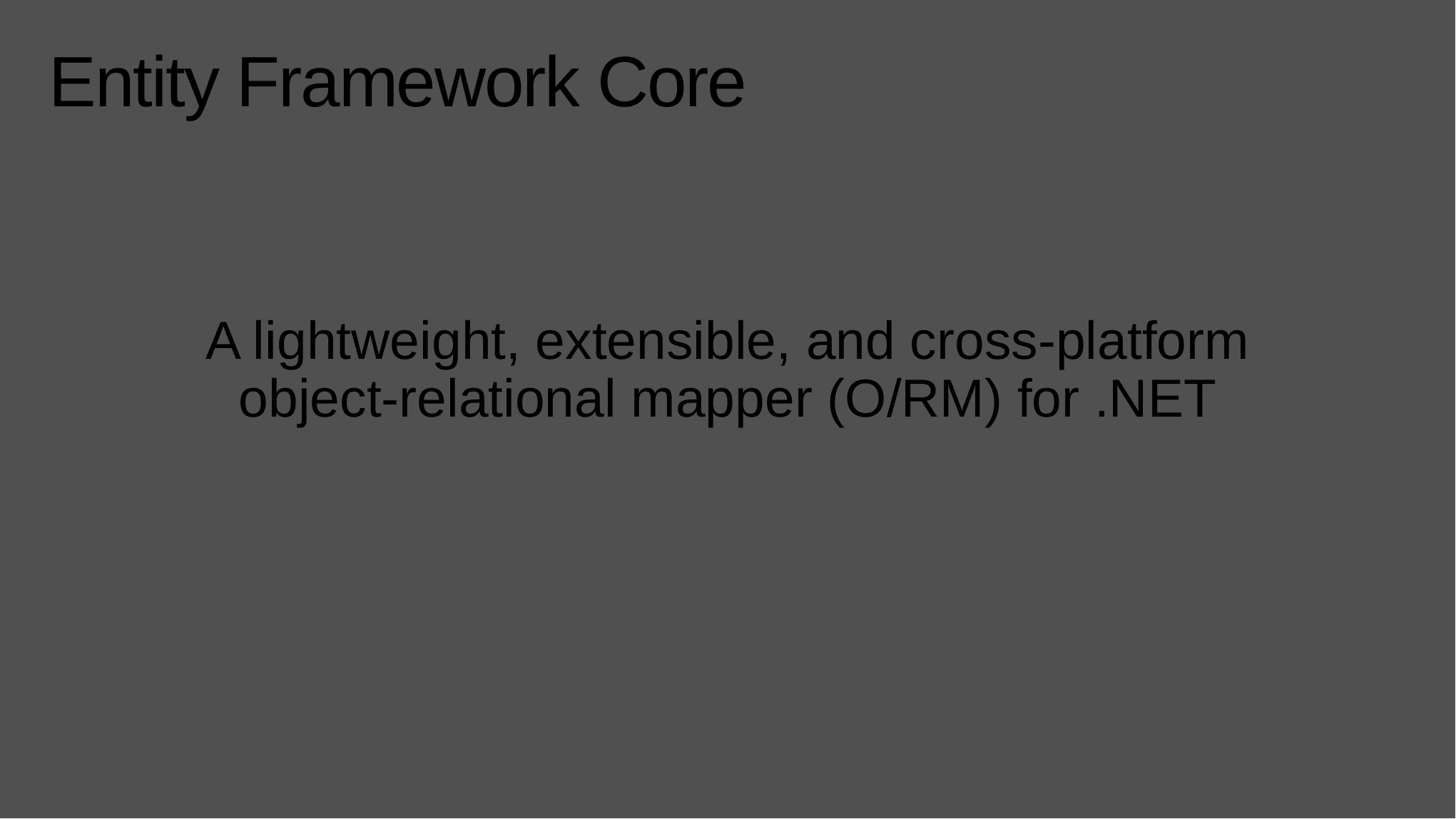

# Entity Framework Core
A lightweight, extensible, and cross-platform object-relational mapper (O/RM) for .NET